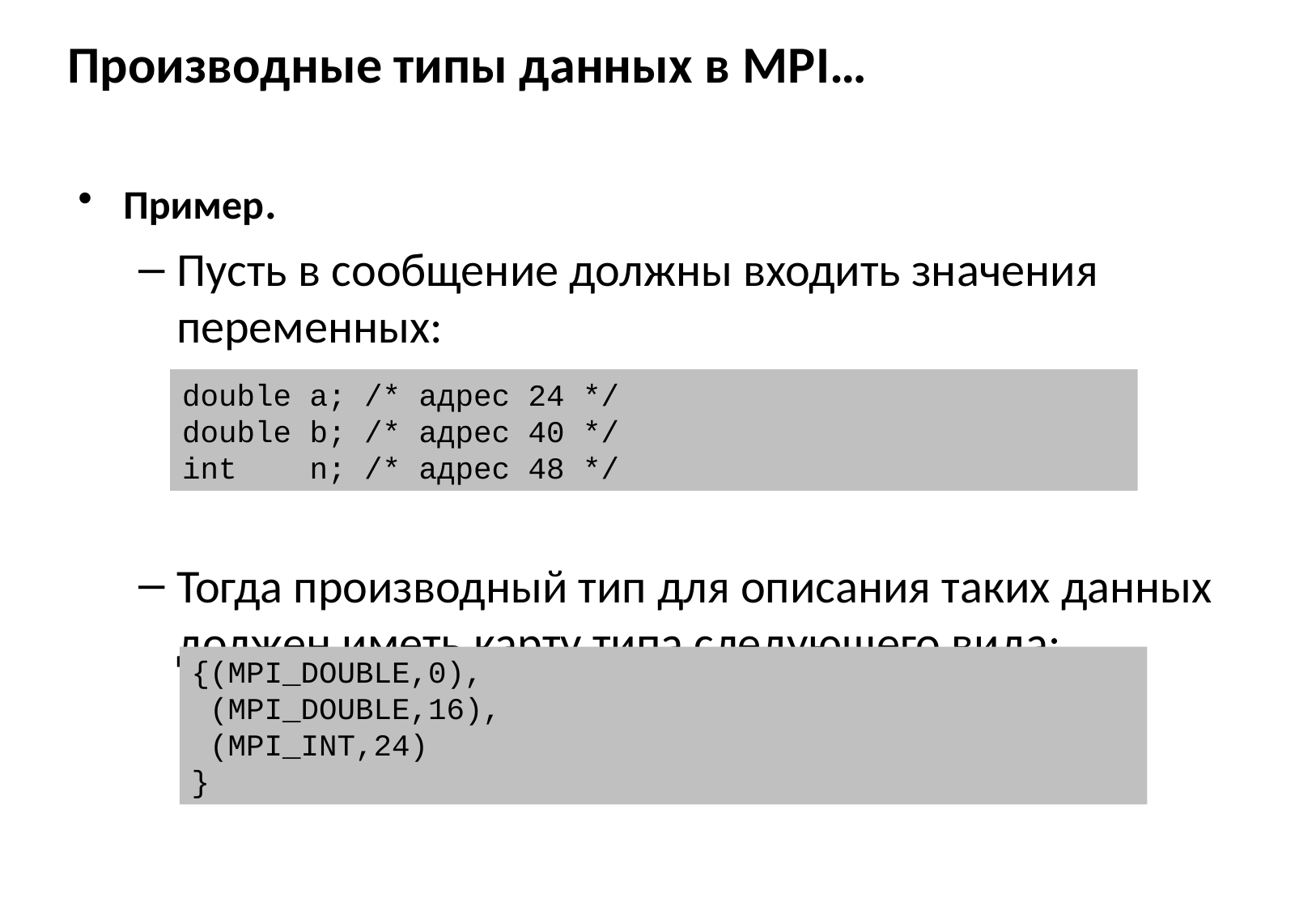

# Производные типы данных в MPI…
Пример.
Пусть в сообщение должны входить значения переменных:

Тогда производный тип для описания таких данных должен иметь карту типа следующего вида:

double a; /* адрес 24 */
double b; /* адрес 40 */
int    n; /* адрес 48 */
{(MPI_DOUBLE,0),
 (MPI_DOUBLE,16),
 (MPI_INT,24)
}